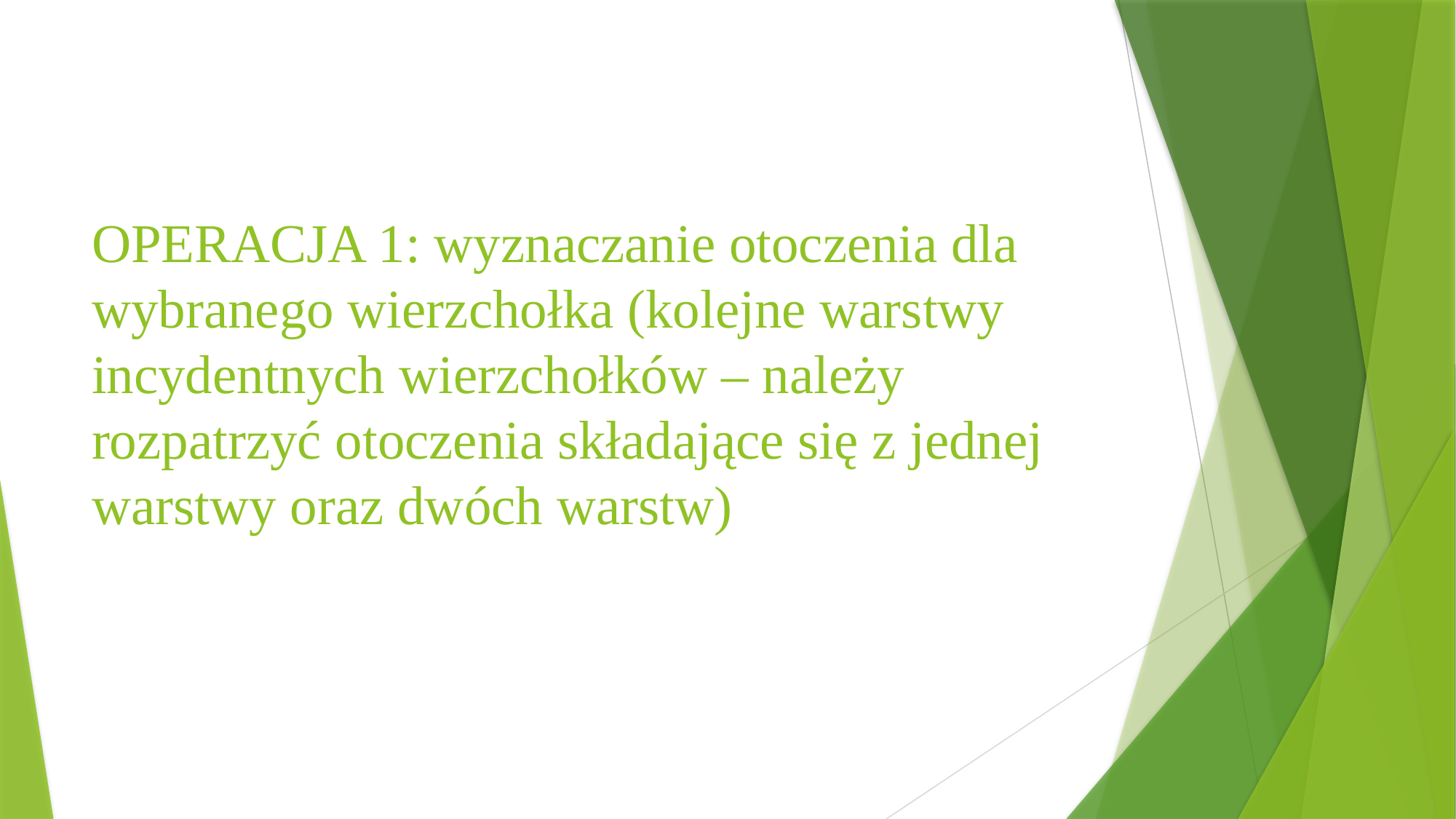

# OPERACJA 1: wyznaczanie otoczenia dla wybranego wierzchołka (kolejne warstwy incydentnych wierzchołków – należy rozpatrzyć otoczenia składające się z jednej warstwy oraz dwóch warstw)